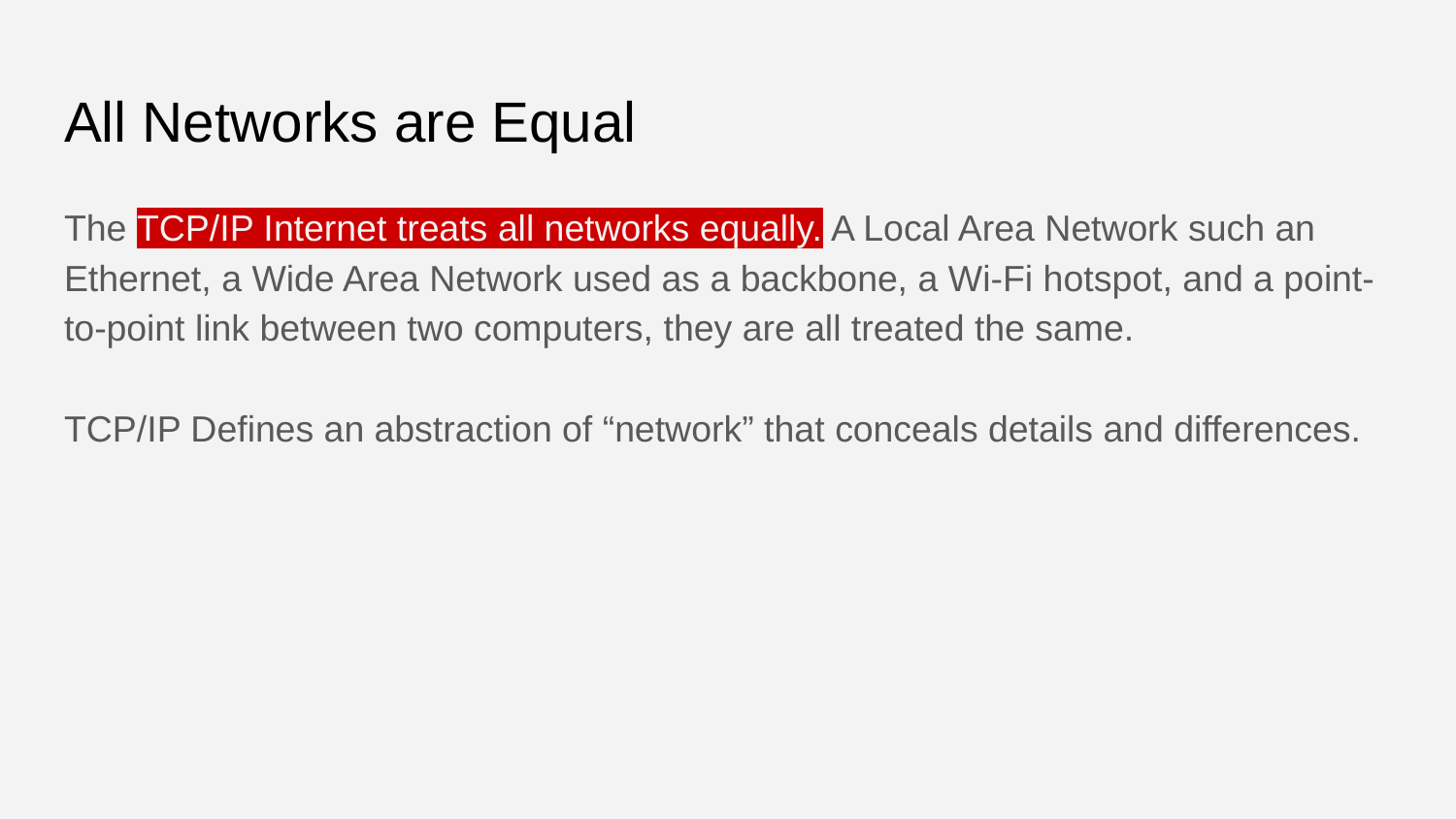

# All Networks are Equal
The TCP/IP Internet treats all networks equally. A Local Area Network such an Ethernet, a Wide Area Network used as a backbone, a Wi-Fi hotspot, and a point-to-point link between two computers, they are all treated the same.
TCP/IP Defines an abstraction of “network” that conceals details and differences.